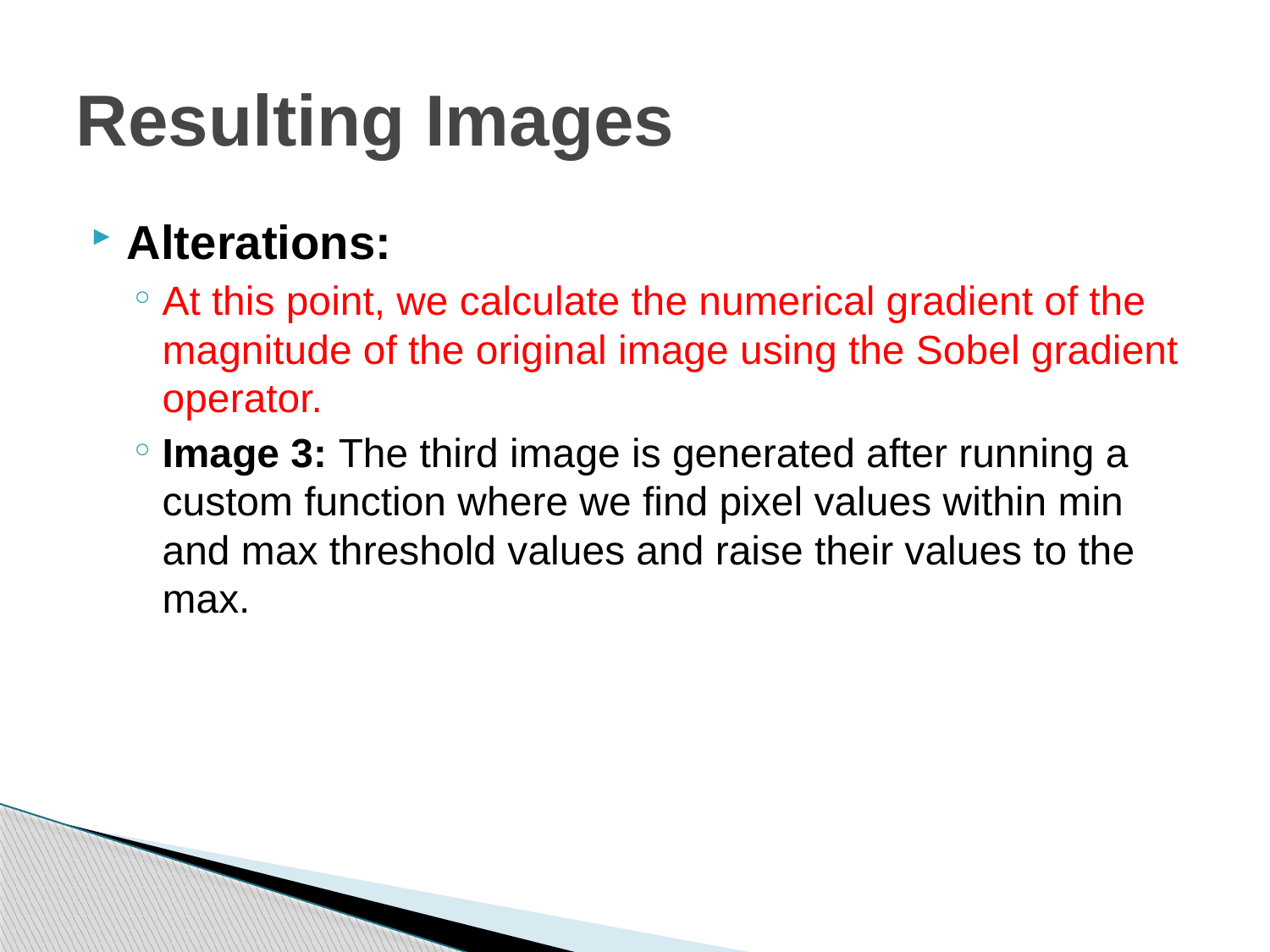

# Resulting Images
Alterations:
At this point, we calculate the numerical gradient of the magnitude of the original image using the Sobel gradient operator.
Image 3: The third image is generated after running a custom function where we find pixel values within min and max threshold values and raise their values to the max.